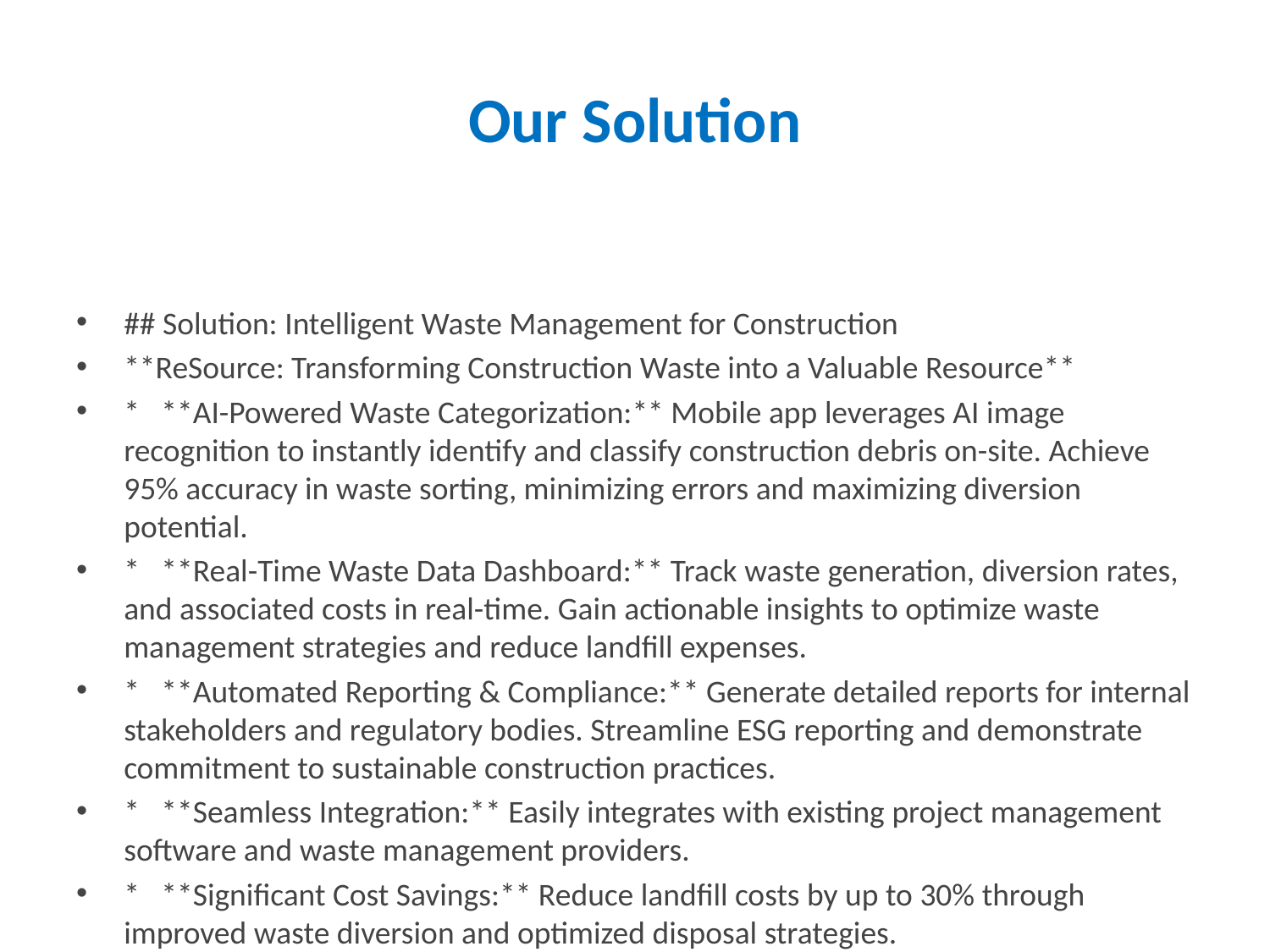

# Our Solution

## Solution: Intelligent Waste Management for Construction
**ReSource: Transforming Construction Waste into a Valuable Resource**
*   **AI-Powered Waste Categorization:** Mobile app leverages AI image recognition to instantly identify and classify construction debris on-site. Achieve 95% accuracy in waste sorting, minimizing errors and maximizing diversion potential.
*   **Real-Time Waste Data Dashboard:** Track waste generation, diversion rates, and associated costs in real-time. Gain actionable insights to optimize waste management strategies and reduce landfill expenses.
*   **Automated Reporting & Compliance:** Generate detailed reports for internal stakeholders and regulatory bodies. Streamline ESG reporting and demonstrate commitment to sustainable construction practices.
*   **Seamless Integration:** Easily integrates with existing project management software and waste management providers.
*   **Significant Cost Savings:** Reduce landfill costs by up to 30% through improved waste diversion and optimized disposal strategies.